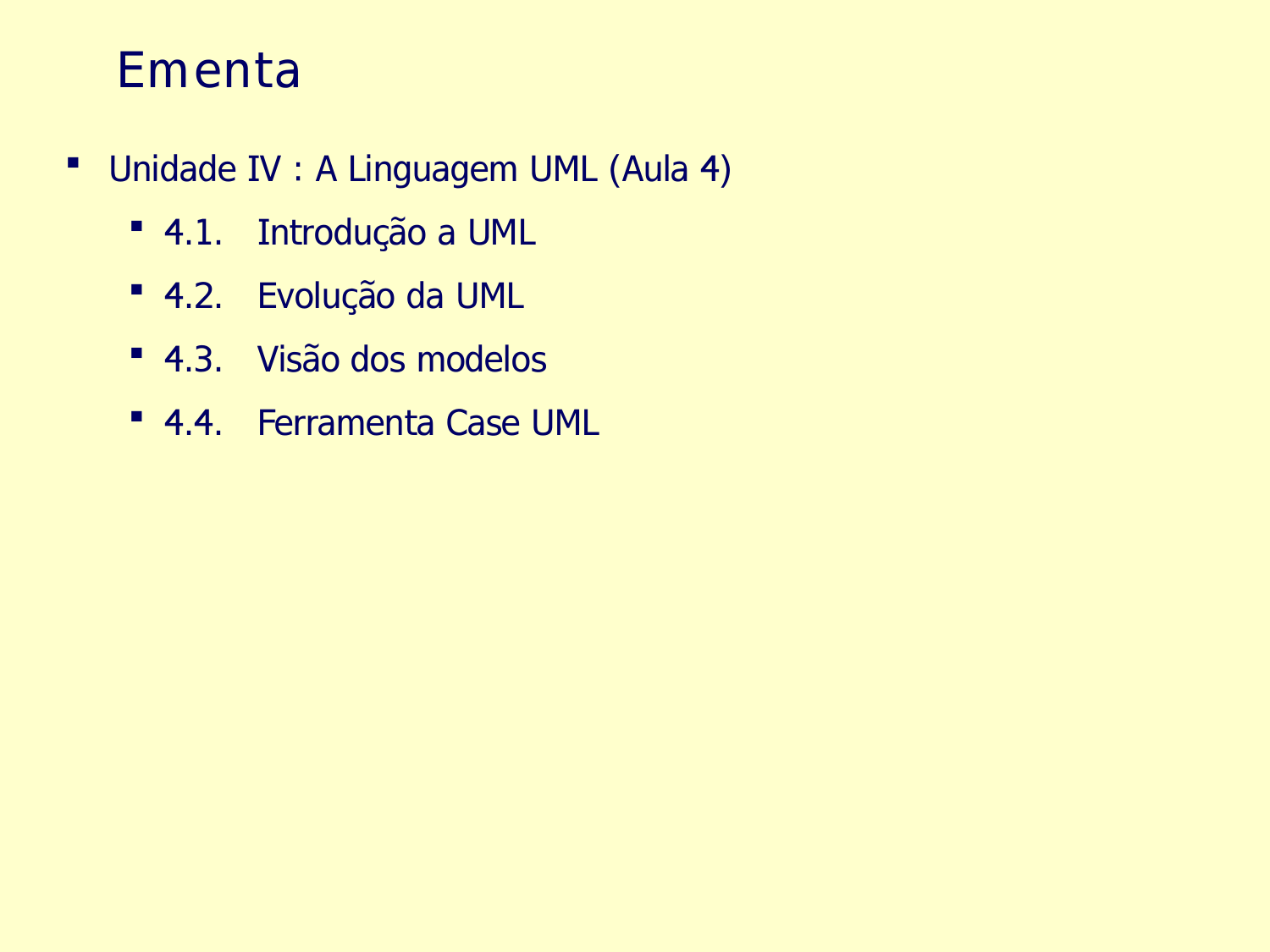

Ementa
Unidade IV : A Linguagem UML (Aula 4)
4.1.   Introdução a UML
4.2.   Evolução da UML
4.3.   Visão dos modelos
4.4.   Ferramenta Case UML